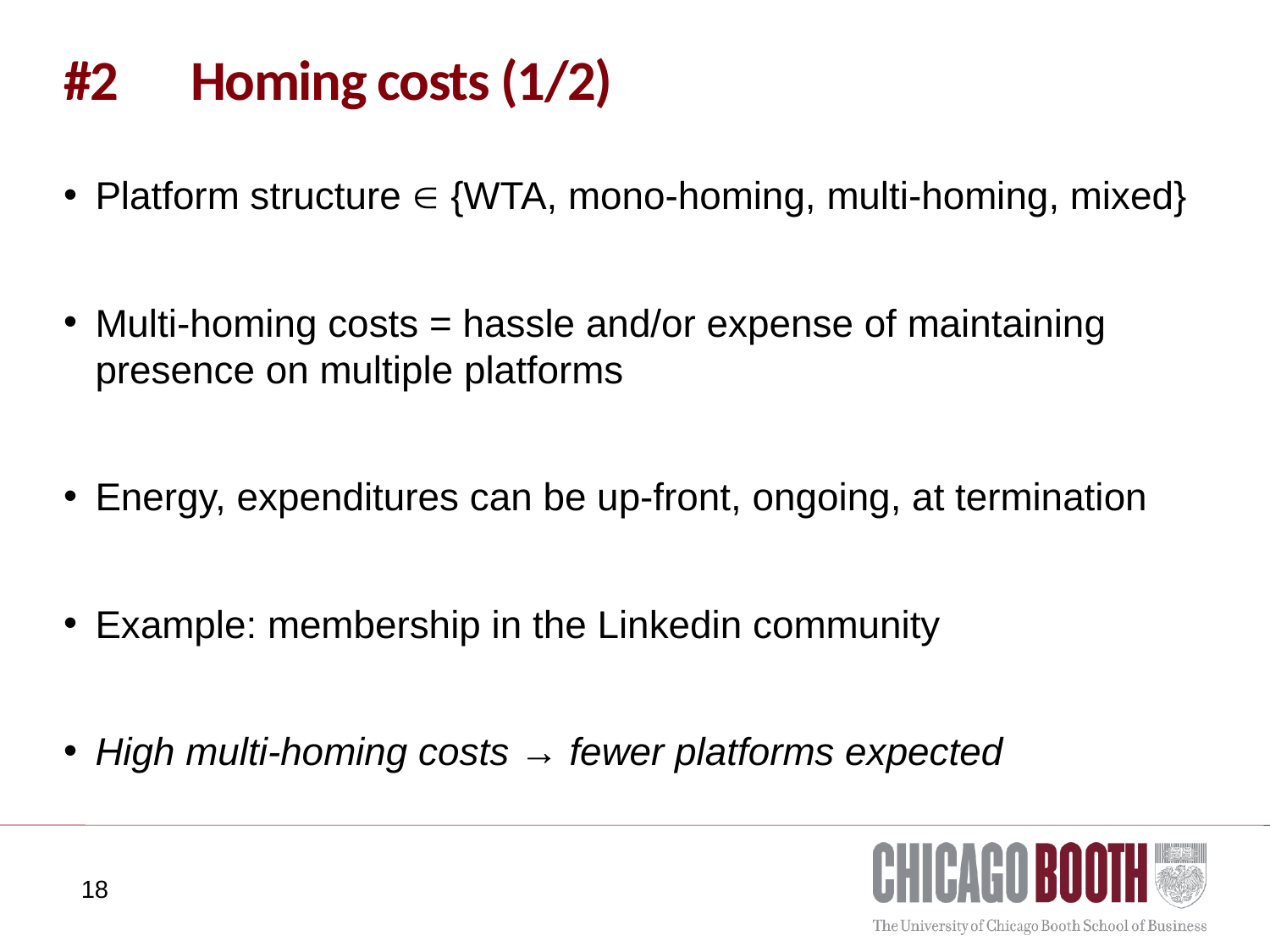

# #2 	Homing costs (1/2)
Platform structure ∈ {WTA, mono-homing, multi-homing, mixed}

Multi-homing costs = hassle and/or expense of maintaining presence on multiple platforms

Energy, expenditures can be up-front, ongoing, at termination

Example: membership in the Linkedin community

High multi-homing costs → fewer platforms expected